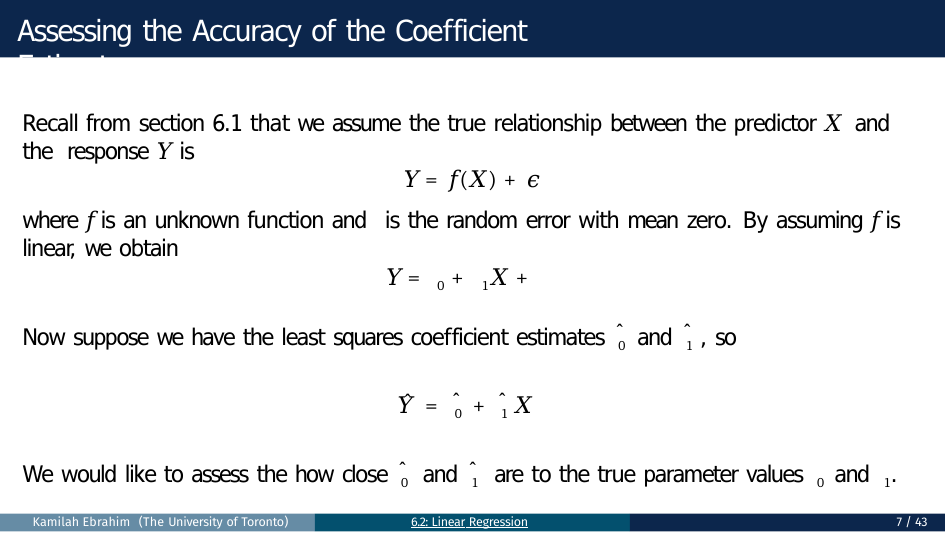

# Assessing the Accuracy of the Coeﬀicient Estimates
Recall from section 6.1 that we assume the true relationship between the predictor 𝑋 and the  response 𝑌 is
𝑌 = 𝑓(𝑋) + 𝜖
where 𝑓 is an unknown function and 𝜖 is the random error with mean zero. By assuming 𝑓 is  linear, we obtain
𝑌 = 𝛽0 + 𝛽1𝑋 + 𝜖
Now suppose we have the least squares coeﬀicient estimates 𝛽0̂  and 𝛽1̂ , so
𝑌̂ = 𝛽0̂ + 𝛽1̂ 𝑋
We would like to assess the how close 𝛽0̂ and 𝛽1̂  are to the true parameter values 𝛽0 and 𝛽1.
Kamilah Ebrahim (The University of Toronto)
6.2: Linear Regression
7 / 43